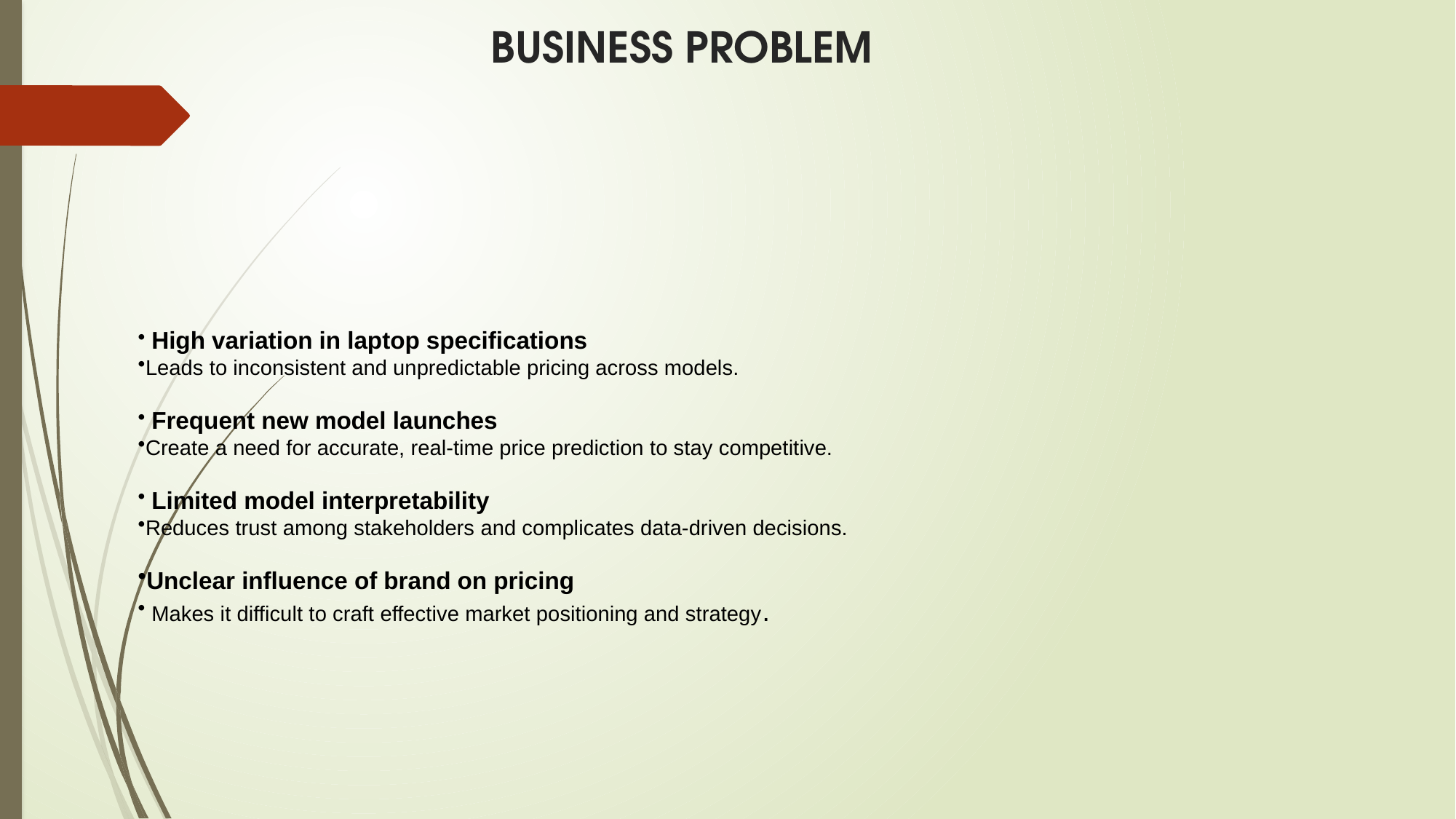

# BUSINESS PROBLEM
 High variation in laptop specifications
Leads to inconsistent and unpredictable pricing across models.

 Frequent new model launches
Create a need for accurate, real-time price prediction to stay competitive.

 Limited model interpretability
Reduces trust among stakeholders and complicates data-driven decisions.

Unclear influence of brand on pricing
 Makes it difficult to craft effective market positioning and strategy.